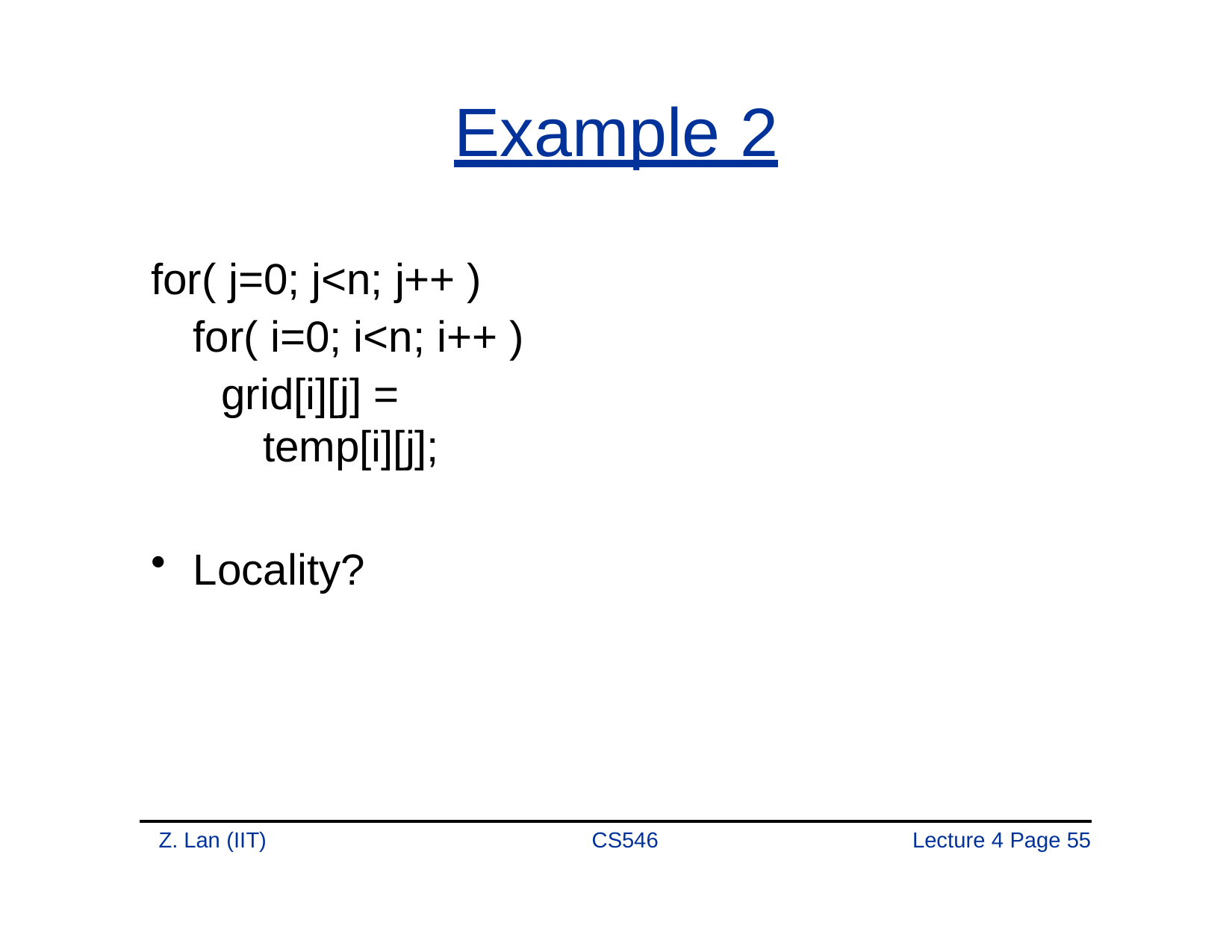

# Example 2
for( j=0; j<n; j++ )  for( i=0; i<n; i++ )
grid[i][j] = temp[i][j];

Locality?

Z. Lan (IIT)
CS546
Lecture 4 Page 55